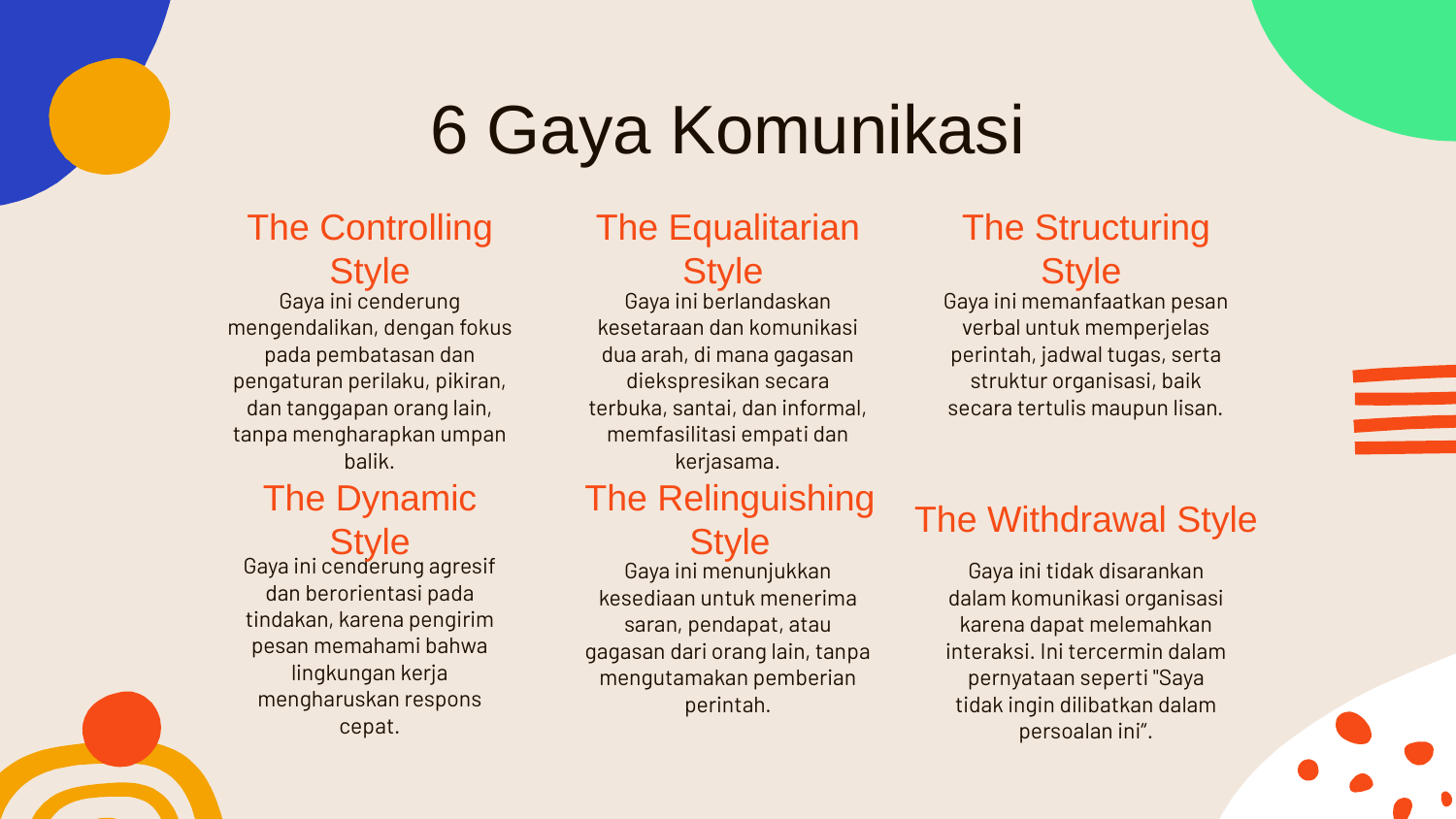

# 6 Gaya Komunikasi
The Controlling Style
The Equalitarian Style
The Structuring Style
Gaya ini memanfaatkan pesan verbal untuk memperjelas perintah, jadwal tugas, serta struktur organisasi, baik secara tertulis maupun lisan.
Gaya ini berlandaskan kesetaraan dan komunikasi dua arah, di mana gagasan diekspresikan secara terbuka, santai, dan informal, memfasilitasi empati dan kerjasama.
Gaya ini cenderung mengendalikan, dengan fokus pada pembatasan dan pengaturan perilaku, pikiran, dan tanggapan orang lain, tanpa mengharapkan umpan balik.
The Dynamic Style
The Relinguishing Style
The Withdrawal Style
Gaya ini cenderung agresif dan berorientasi pada tindakan, karena pengirim pesan memahami bahwa lingkungan kerja mengharuskan respons cepat.
Gaya ini menunjukkan kesediaan untuk menerima saran, pendapat, atau gagasan dari orang lain, tanpa mengutamakan pemberian perintah.
Gaya ini tidak disarankan dalam komunikasi organisasi karena dapat melemahkan interaksi. Ini tercermin dalam pernyataan seperti "Saya tidak ingin dilibatkan dalam persoalan ini“.